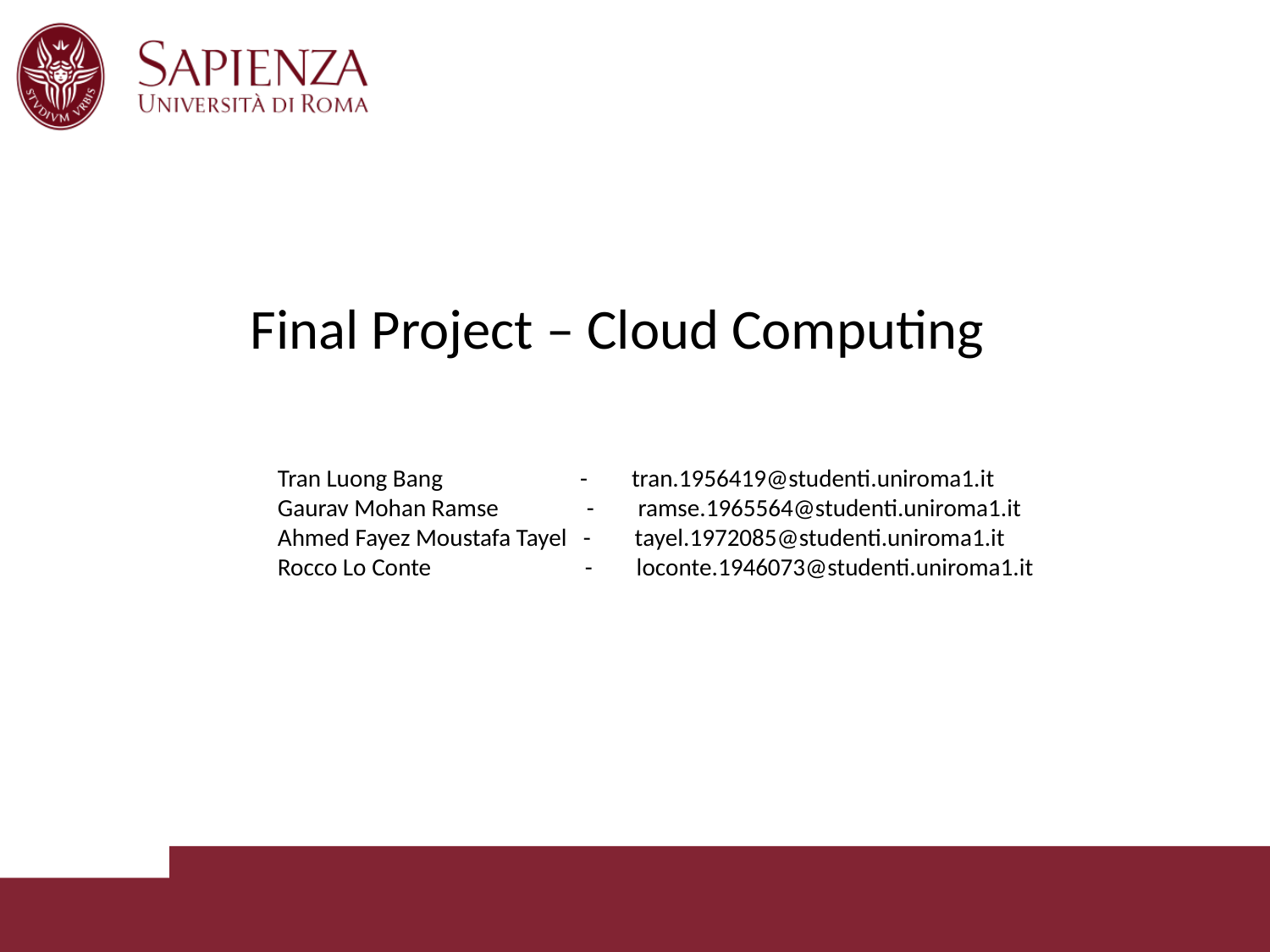

# Final Project – Cloud Computing
Tran Luong Bang                         -        tran.1956419@studenti.uniroma1.it
Gaurav Mohan Ramse                -        ramse.1965564@studenti.uniroma1.it
Ahmed Fayez Moustafa Tayel   -        tayel.1972085@studenti.uniroma1.it
Rocco Lo Conte                            -        loconte.1946073@studenti.uniroma1.it